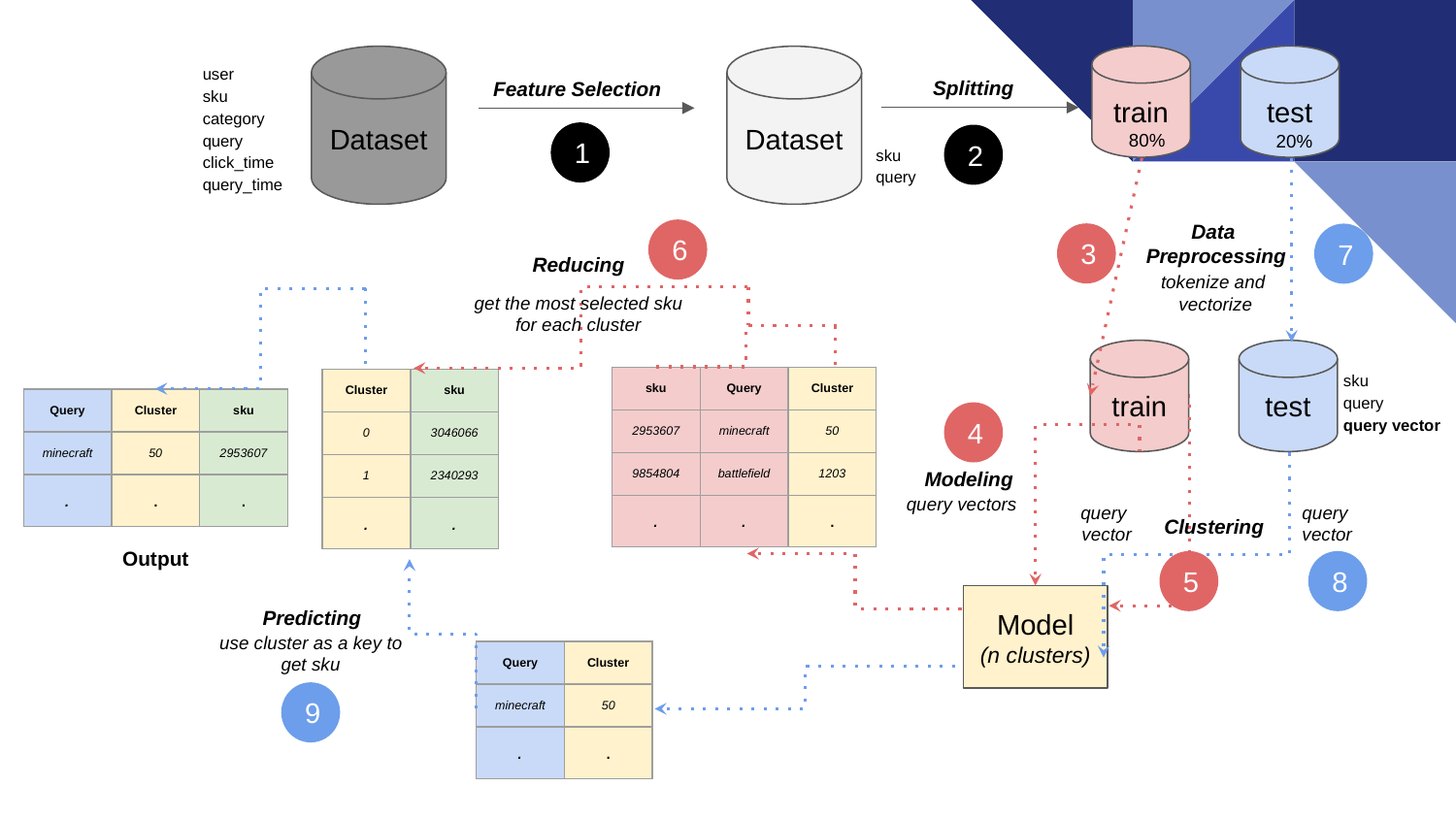

train
test
user
sku
category
query
click_time
query_time

Dataset
Dataset
Splitting
Feature Selection
80%
20%
1
2
sku
query

Data
Preprocessing
6
3
7
Reducing
tokenize and
vectorize
get the most selected sku for each cluster
train
test
sku
query
query vector

| sku | Query | Cluster |
| --- | --- | --- |
| 2953607 | minecraft | 50 |
| 9854804 | battlefield | 1203 |
| . | . | . |
| Cluster | sku |
| --- | --- |
| 0 | 3046066 |
| 1 | 2340293 |
| . | . |
| Query | Cluster | sku |
| --- | --- | --- |
| minecraft | 50 | 2953607 |
| . | . | . |
4
Modeling
query vectors
query
vector
query
vector

Clustering
Output
5
8
Model
(n clusters)
Predicting
use cluster as a key to get sku
| Query | Cluster |
| --- | --- |
| minecraft | 50 |
| . | . |
9